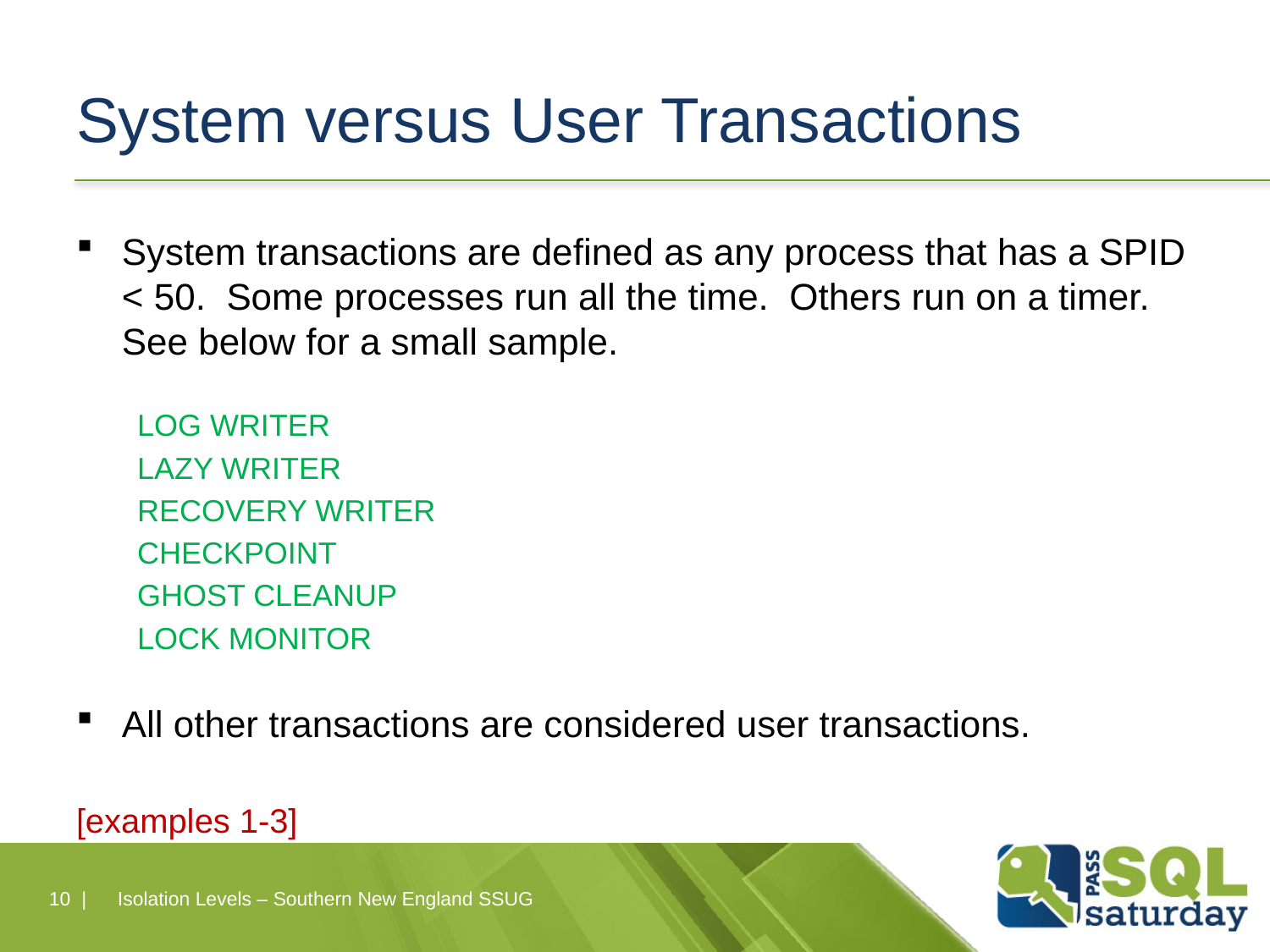

# System versus User Transactions
System transactions are defined as any process that has a SPID < 50.  Some processes run all the time.  Others run on a timer.  See below for a small sample.

LOG WRITER
LAZY WRITER
RECOVERY WRITER
CHECKPOINT
GHOST CLEANUP
LOCK MONITOR

All other transactions are considered user transactions.

[examples 1-3]

10  |
Isolation Levels – Southern New England SSUG